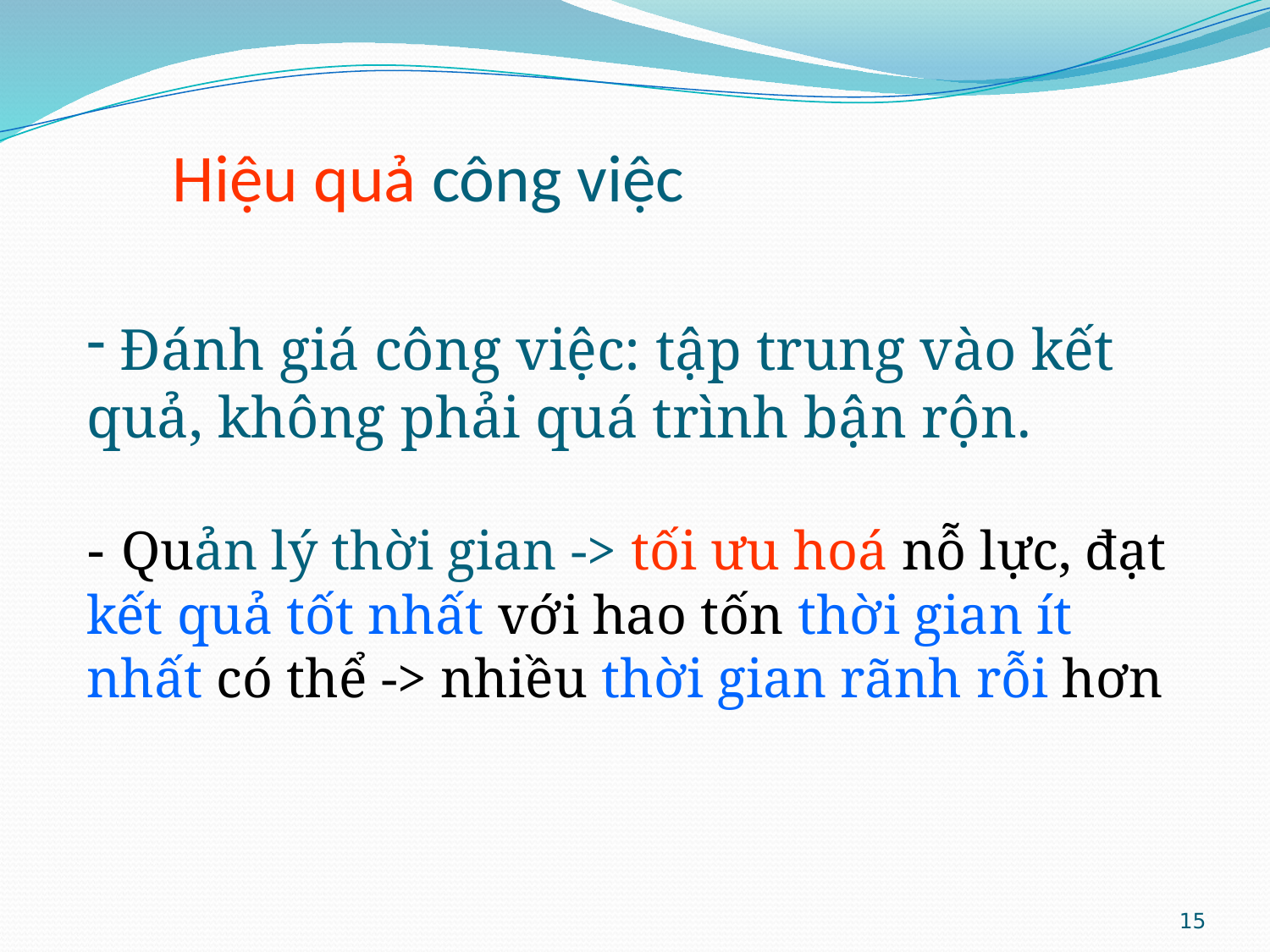

Hiệu quả công việc
 Đánh giá công việc: tập trung vào kết quả, không phải quá trình bận rộn.
- Quản lý thời gian -> tối ưu hoá nỗ lực, đạt kết quả tốt nhất với hao tốn thời gian ít nhất có thể -> nhiều thời gian rãnh rỗi hơn
15